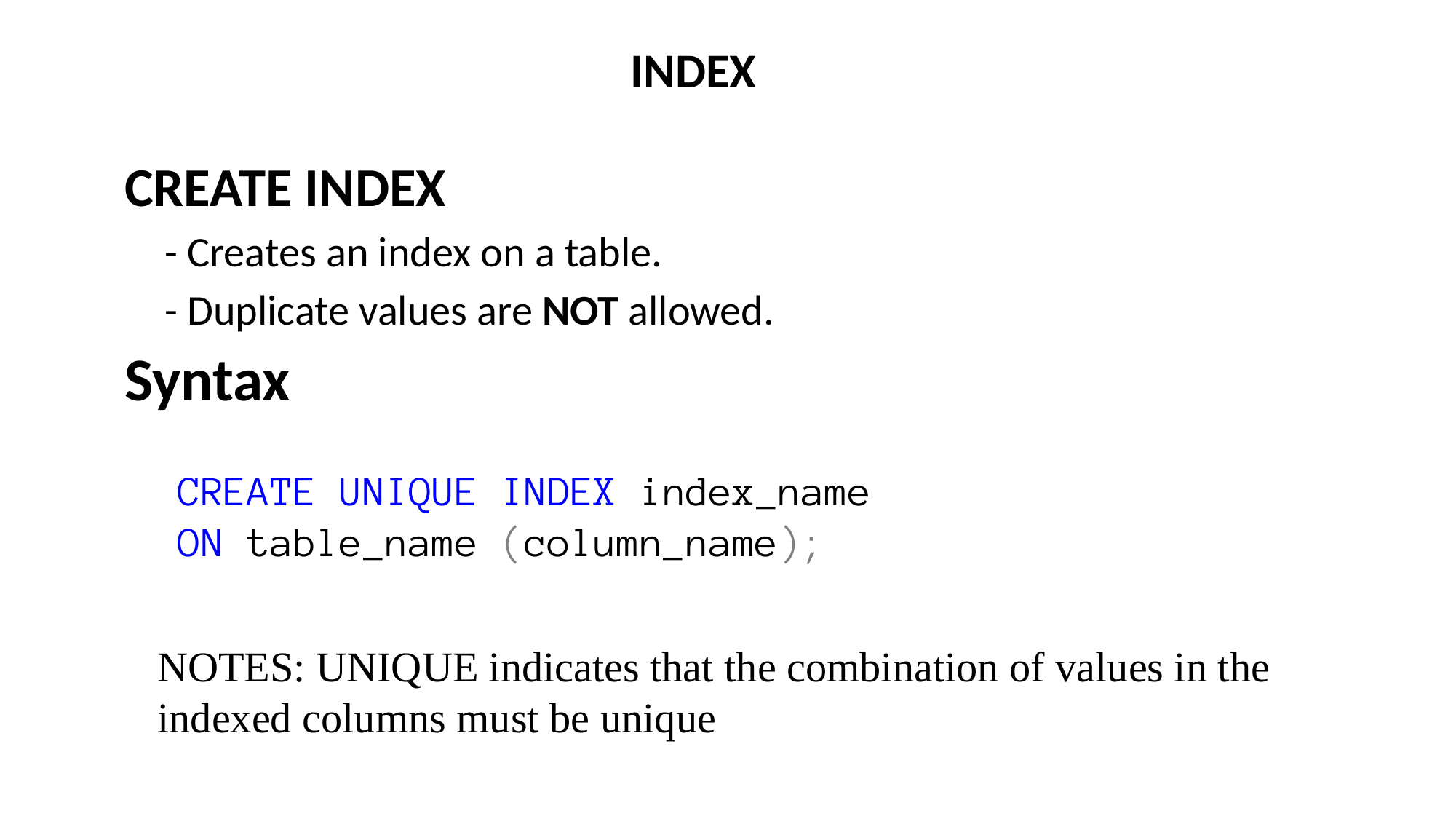

INDEX
CREATE INDEX
	- Creates an index on a table.
	- Duplicate values are NOT allowed.
Syntax

CREATE UNIQUE INDEX index_name
ON table_name (column_name);
NOTES: UNIQUE indicates that the combination of values in the indexed columns must be unique